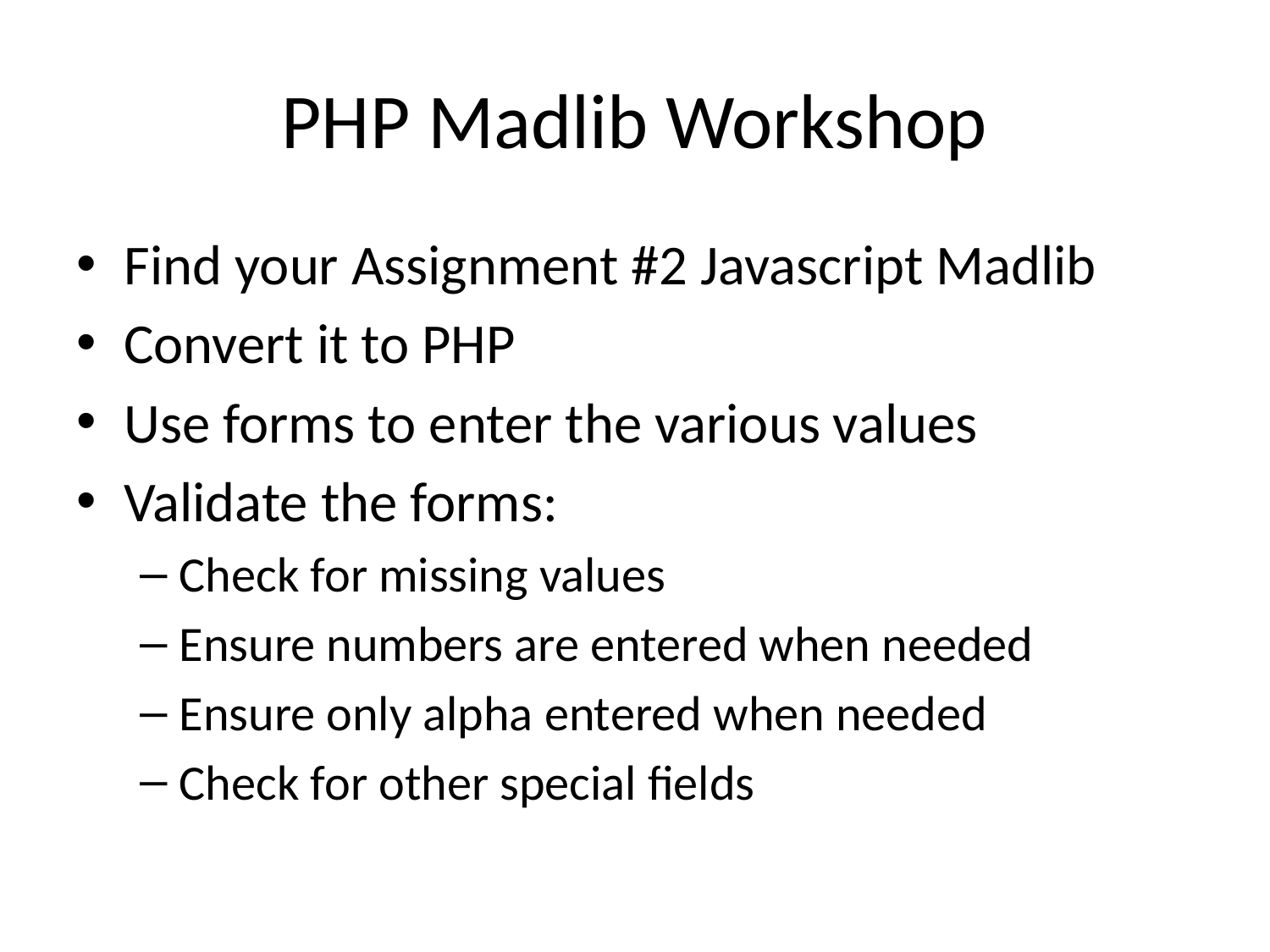

# PHP Madlib Workshop
Find your Assignment #2 Javascript Madlib
Convert it to PHP
Use forms to enter the various values
Validate the forms:
Check for missing values
Ensure numbers are entered when needed
Ensure only alpha entered when needed
Check for other special fields